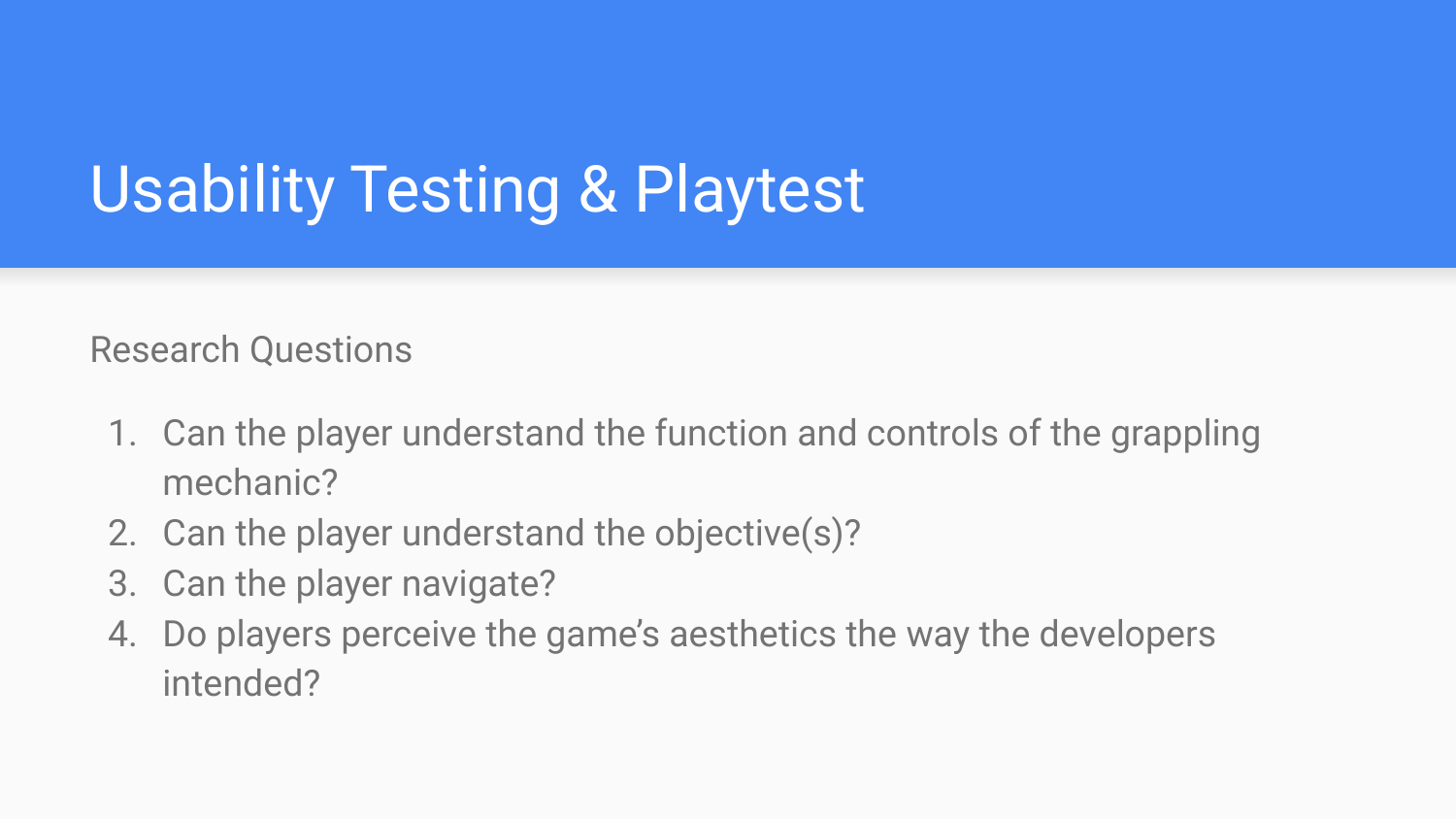

# Usability Testing & Playtest
Research Questions
Can the player understand the function and controls of the grappling mechanic?
Can the player understand the objective(s)?
Can the player navigate?
Do players perceive the game’s aesthetics the way the developers intended?